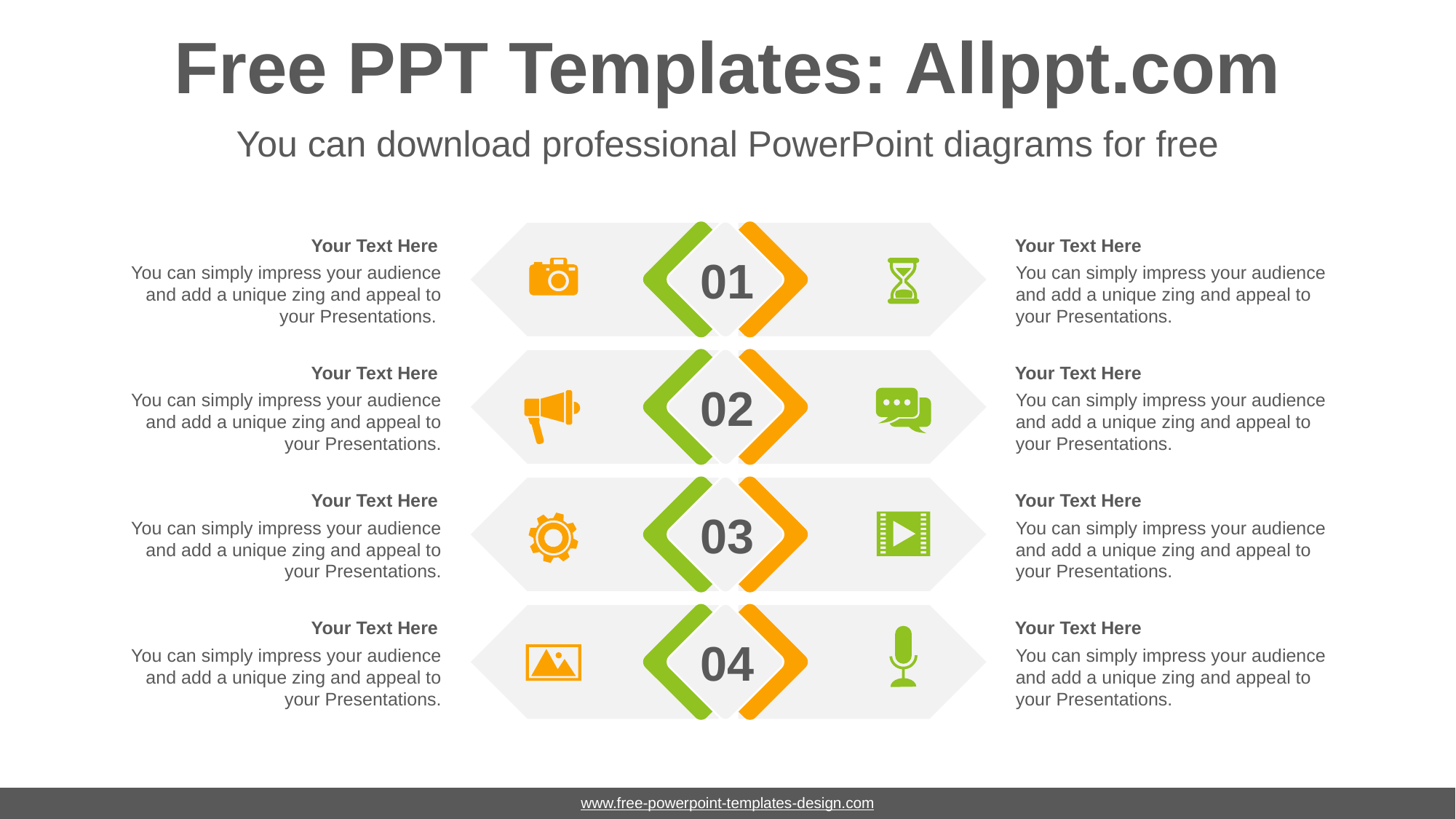

# Free PPT Templates: Allppt.com
You can download professional PowerPoint diagrams for free

Your Text Here
You can simply impress your audience and add a unique zing and appeal to your Presentations.
Your Text Here
You can simply impress your audience and add a unique zing and appeal to your Presentations.

01

Your Text Here
You can simply impress your audience and add a unique zing and appeal to your Presentations.
Your Text Here
You can simply impress your audience and add a unique zing and appeal to your Presentations.

02

Your Text Here
You can simply impress your audience and add a unique zing and appeal to your Presentations.
Your Text Here
You can simply impress your audience and add a unique zing and appeal to your Presentations.

03

Your Text Here
You can simply impress your audience and add a unique zing and appeal to your Presentations.
Your Text Here
You can simply impress your audience and add a unique zing and appeal to your Presentations.

04

www.free-powerpoint-templates-design.com